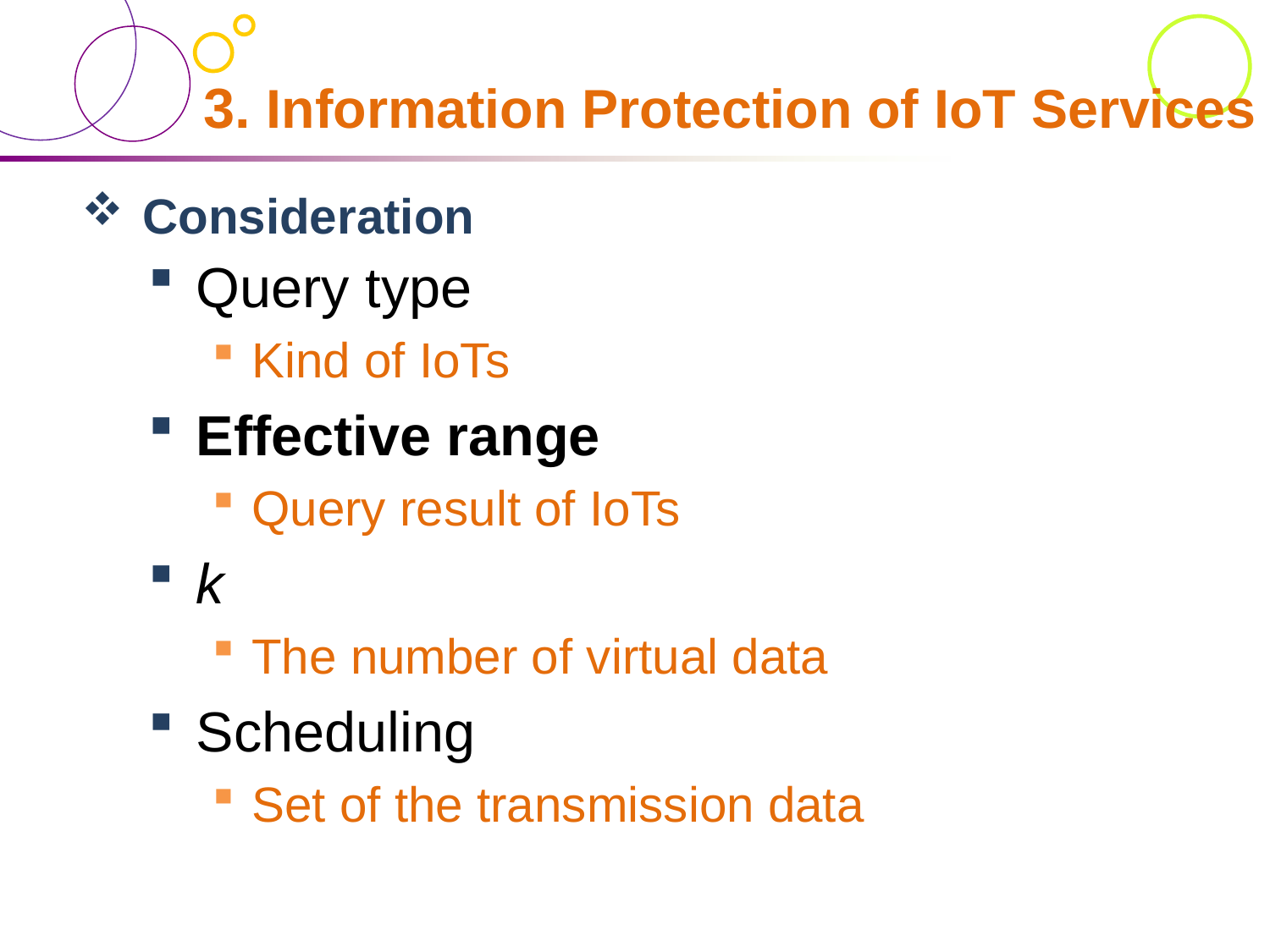

# 3. Information Protection of IoT Services

 Consideration
Query type
Kind of IoTs
Effective range
Query result of IoTs
k
The number of virtual data
Scheduling
Set of the transmission data